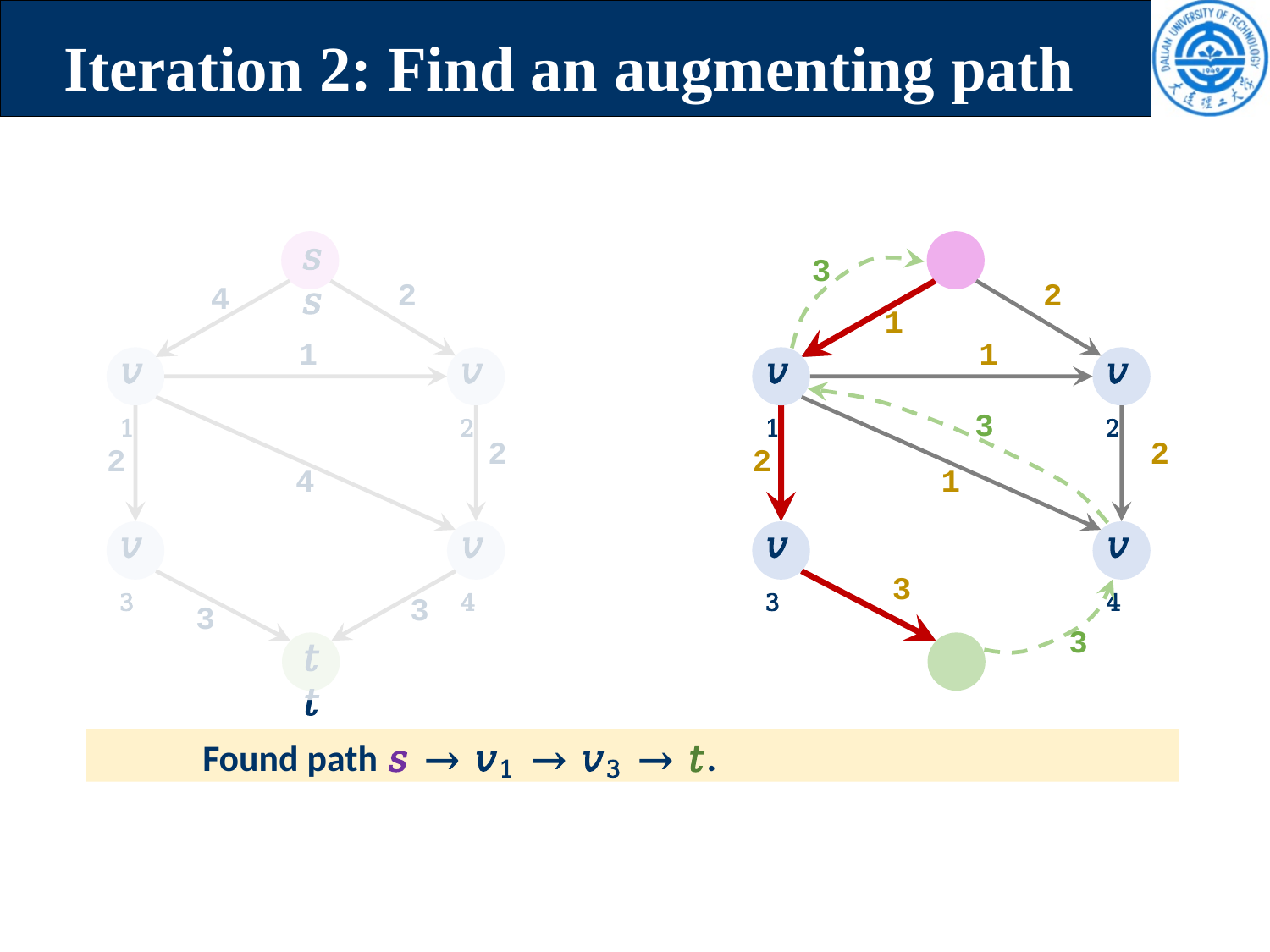

# Iteration 2: Find an augmenting path

𝑠	𝑠

3

2
2
4

1
1
1
𝑣1
𝑣2
𝑣1
𝑣2

3
1

2
2
2
2
4
𝑣3
𝑣4
𝑣3
𝑣4

3

3
3
3
𝑡	𝑡

Found path 𝑠 → 𝑣1 → 𝑣3 → 𝑡.